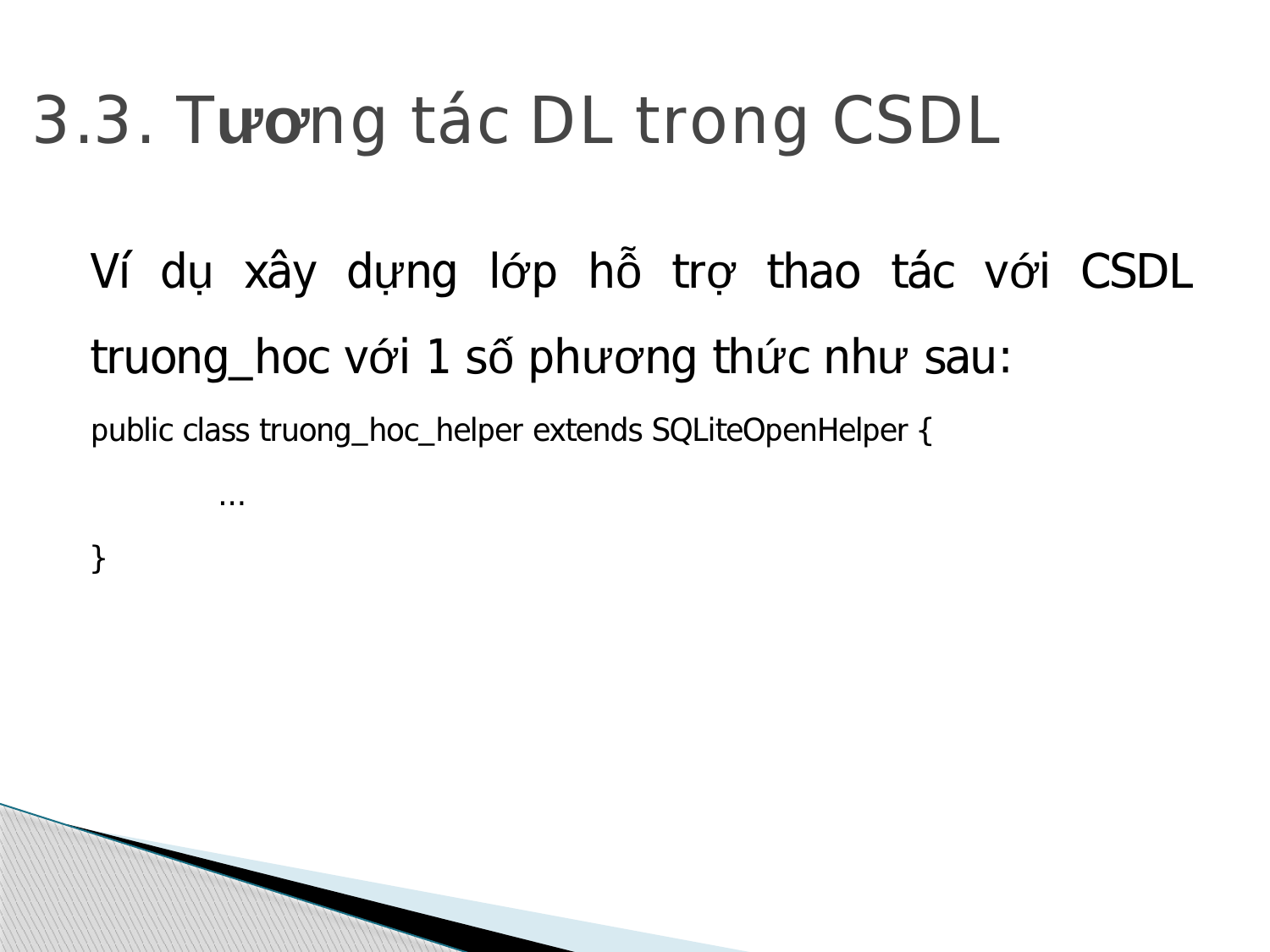

# 3.3. Tương tác DL trong CSDL
Ví dụ xây dựng lớp hỗ trợ thao tác với CSDL truong_hoc với 1 số phương thức như sau:
public class truong_hoc_helper extends SQLiteOpenHelper {
	...
}
36